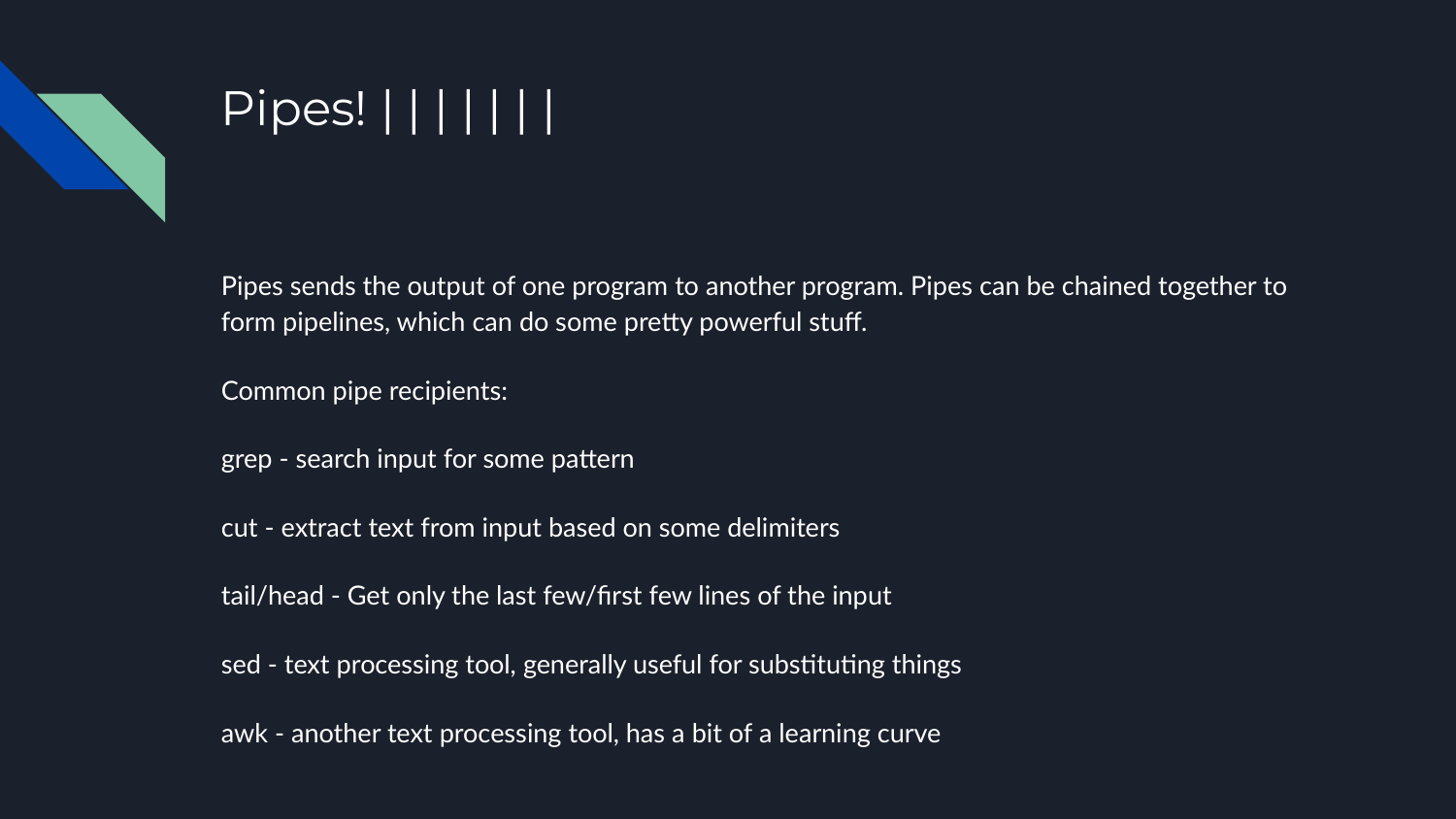

# Pipes! | | | | | | |
Pipes sends the output of one program to another program. Pipes can be chained together to form pipelines, which can do some pretty powerful stuff.
Common pipe recipients:
grep - search input for some pattern
cut - extract text from input based on some delimiters
tail/head - Get only the last few/first few lines of the input
sed - text processing tool, generally useful for substituting things
awk - another text processing tool, has a bit of a learning curve